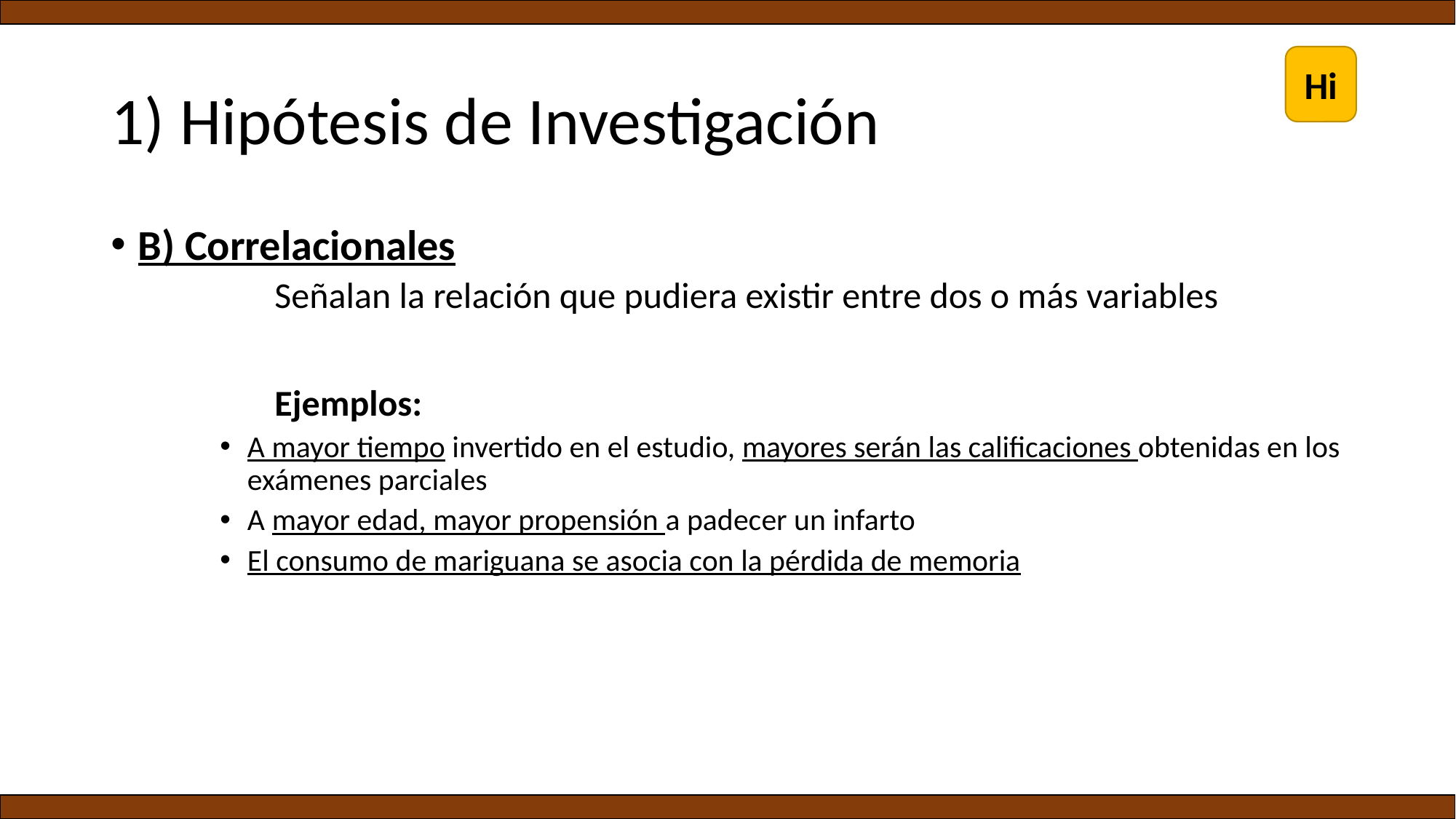

# 1) Hipótesis de Investigación
Hi
B) Correlacionales
	Señalan la relación que pudiera existir entre dos o más variables

	Ejemplos:
A mayor tiempo invertido en el estudio, mayores serán las calificaciones obtenidas en los exámenes parciales
A mayor edad, mayor propensión a padecer un infarto
El consumo de mariguana se asocia con la pérdida de memoria